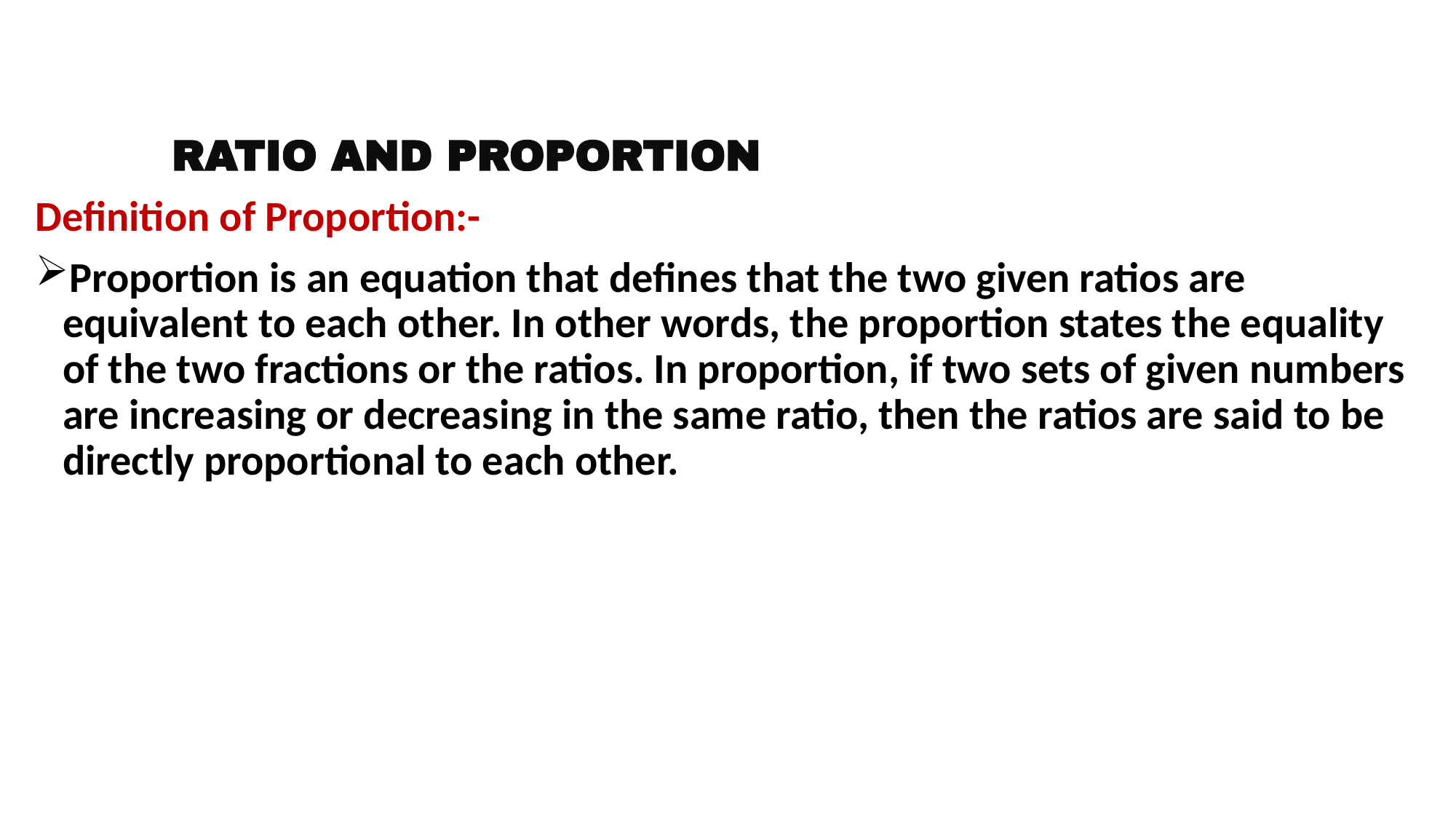

#
		RATIO AND PROPORTION
Definition of Proportion:-
Proportion is an equation that defines that the two given ratios are equivalent to each other. In other words, the proportion states the equality of the two fractions or the ratios. In proportion, if two sets of given numbers are increasing or decreasing in the same ratio, then the ratios are said to be directly proportional to each other.